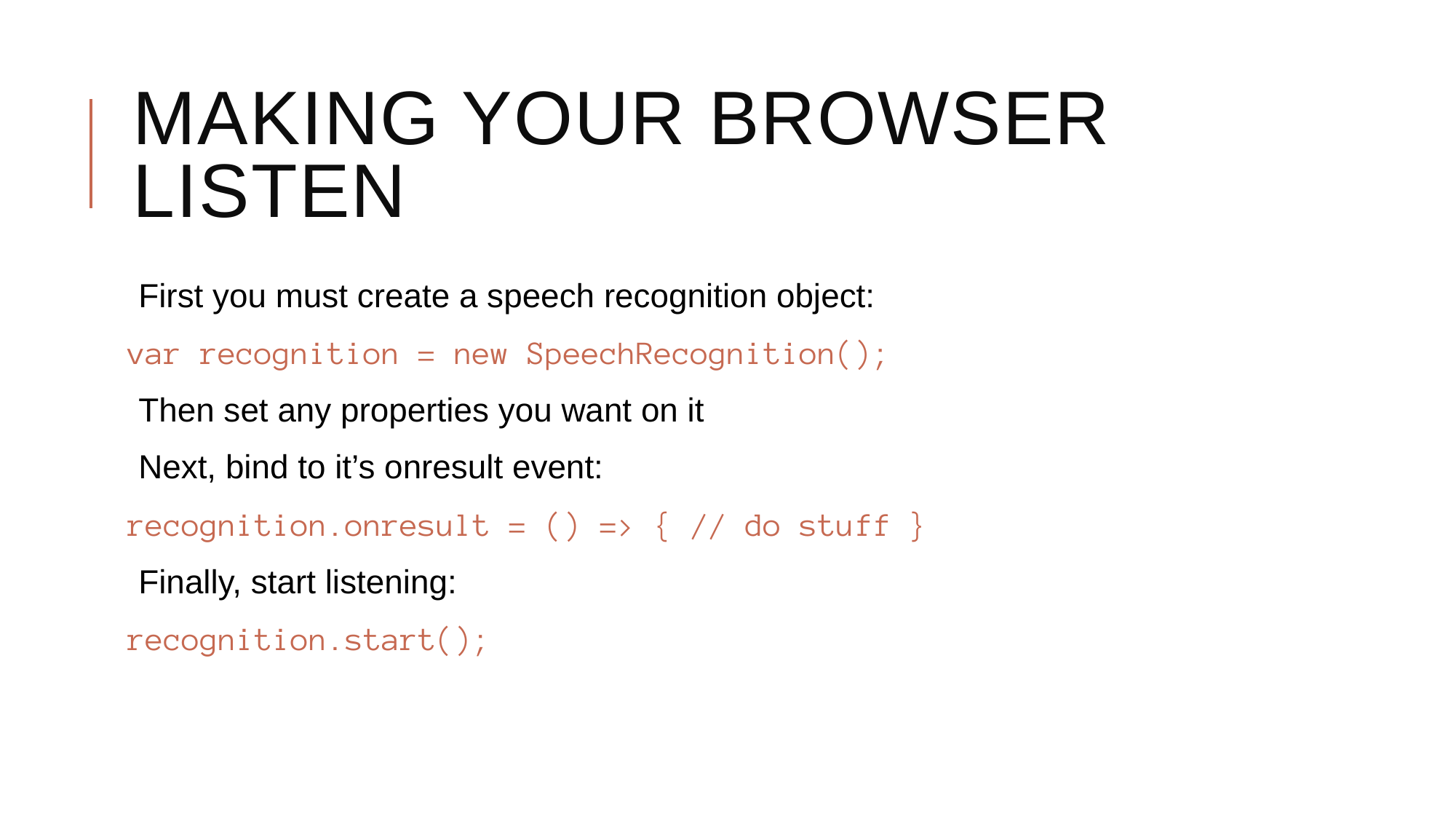

# Making your browser listen
First you must create a speech recognition object:
var recognition = new SpeechRecognition();
Then set any properties you want on it
Next, bind to it’s onresult event:
recognition.onresult = () => { // do stuff }
Finally, start listening:
recognition.start();